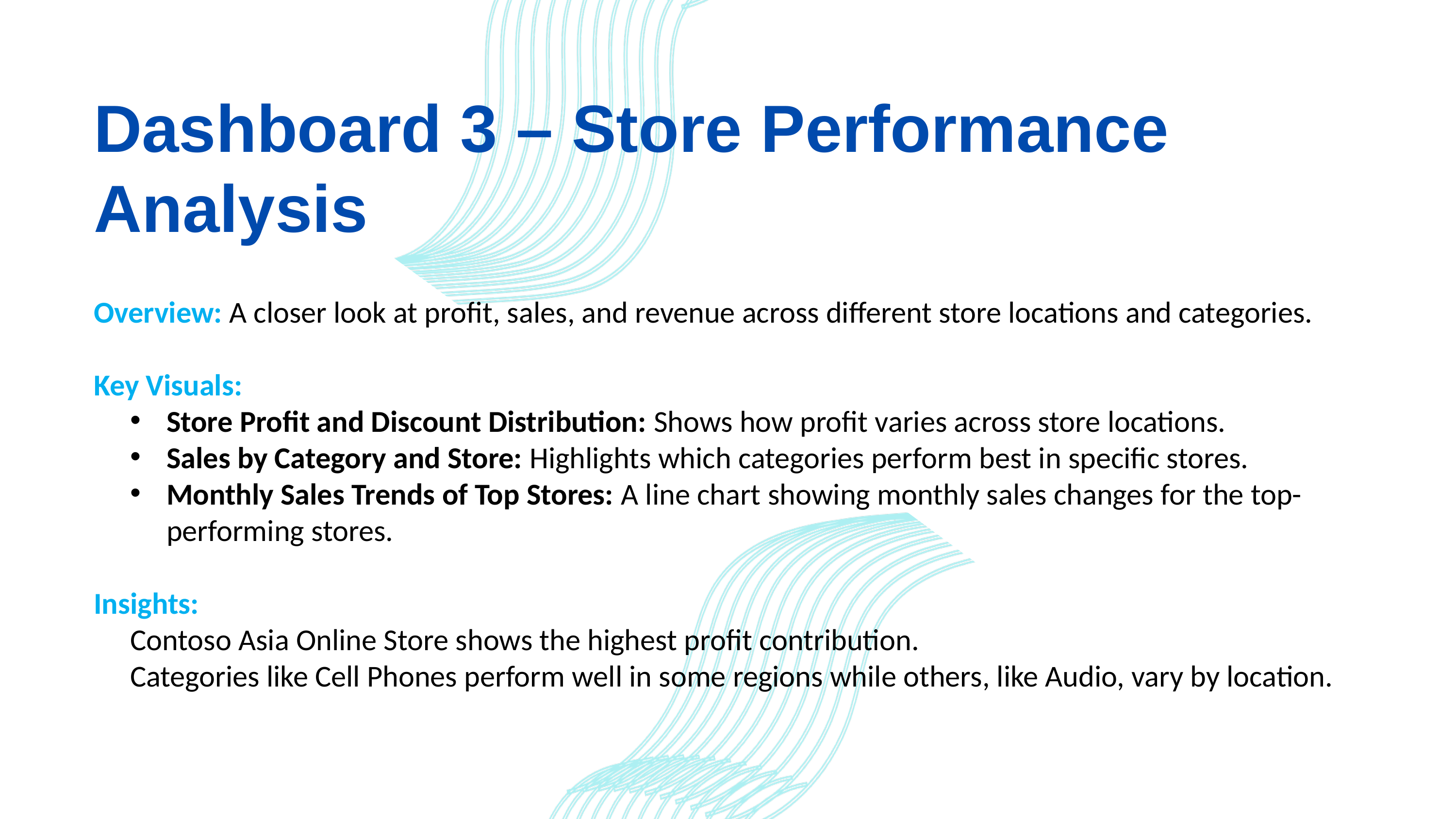

Dashboard 3 – Store Performance Analysis
Overview: A closer look at profit, sales, and revenue across different store locations and categories.

Key Visuals:
Store Profit and Discount Distribution: Shows how profit varies across store locations.
Sales by Category and Store: Highlights which categories perform best in specific stores.
Monthly Sales Trends of Top Stores: A line chart showing monthly sales changes for the top-performing stores.

Insights:
Contoso Asia Online Store shows the highest profit contribution.
Categories like Cell Phones perform well in some regions while others, like Audio, vary by location.